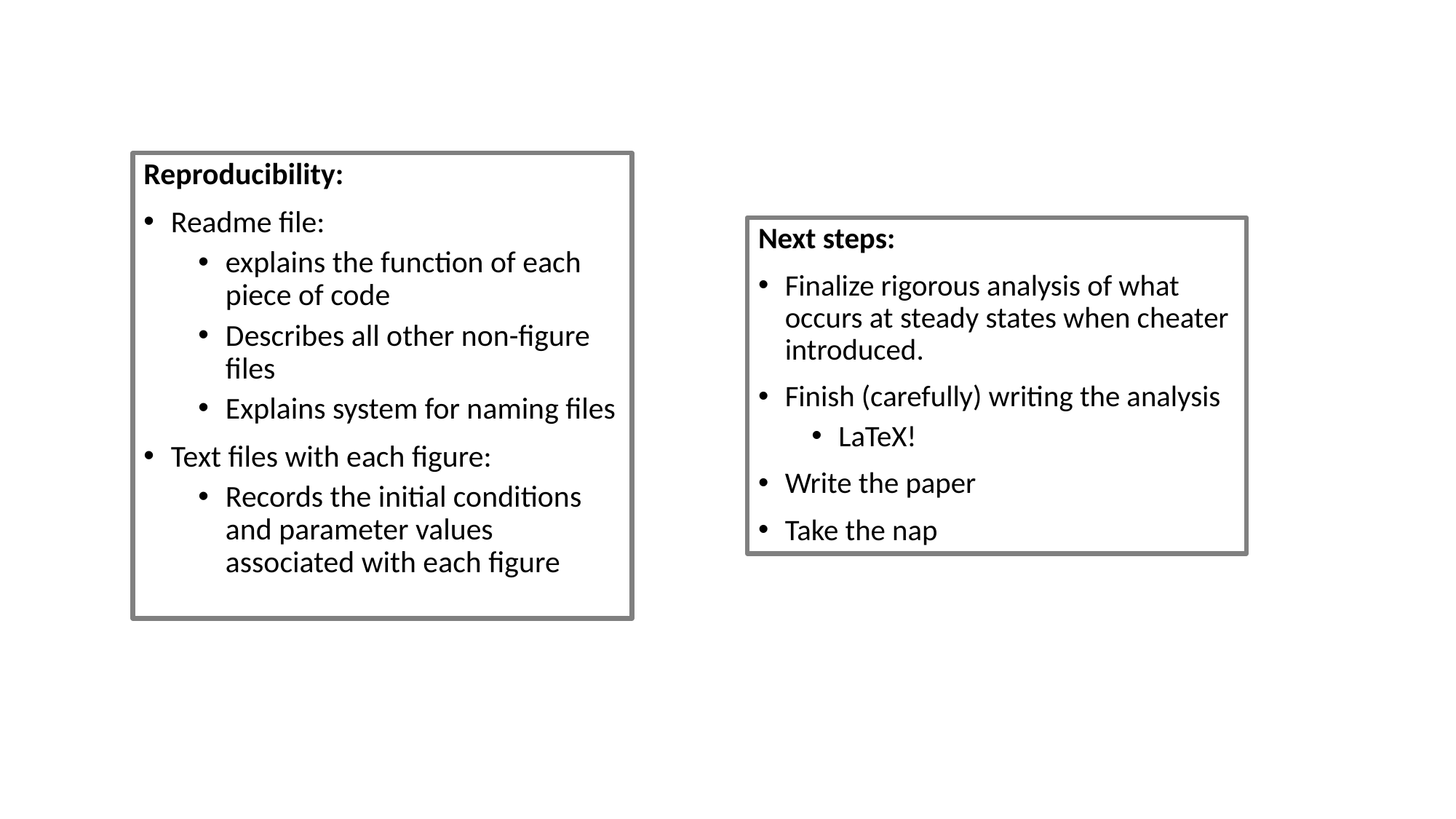

Reproducibility:
Readme file:
explains the function of each piece of code
Describes all other non-figure files
Explains system for naming files
Text files with each figure:
Records the initial conditions and parameter values associated with each figure
Next steps:
Finalize rigorous analysis of what occurs at steady states when cheater introduced.
Finish (carefully) writing the analysis
LaTeX!
Write the paper
Take the nap